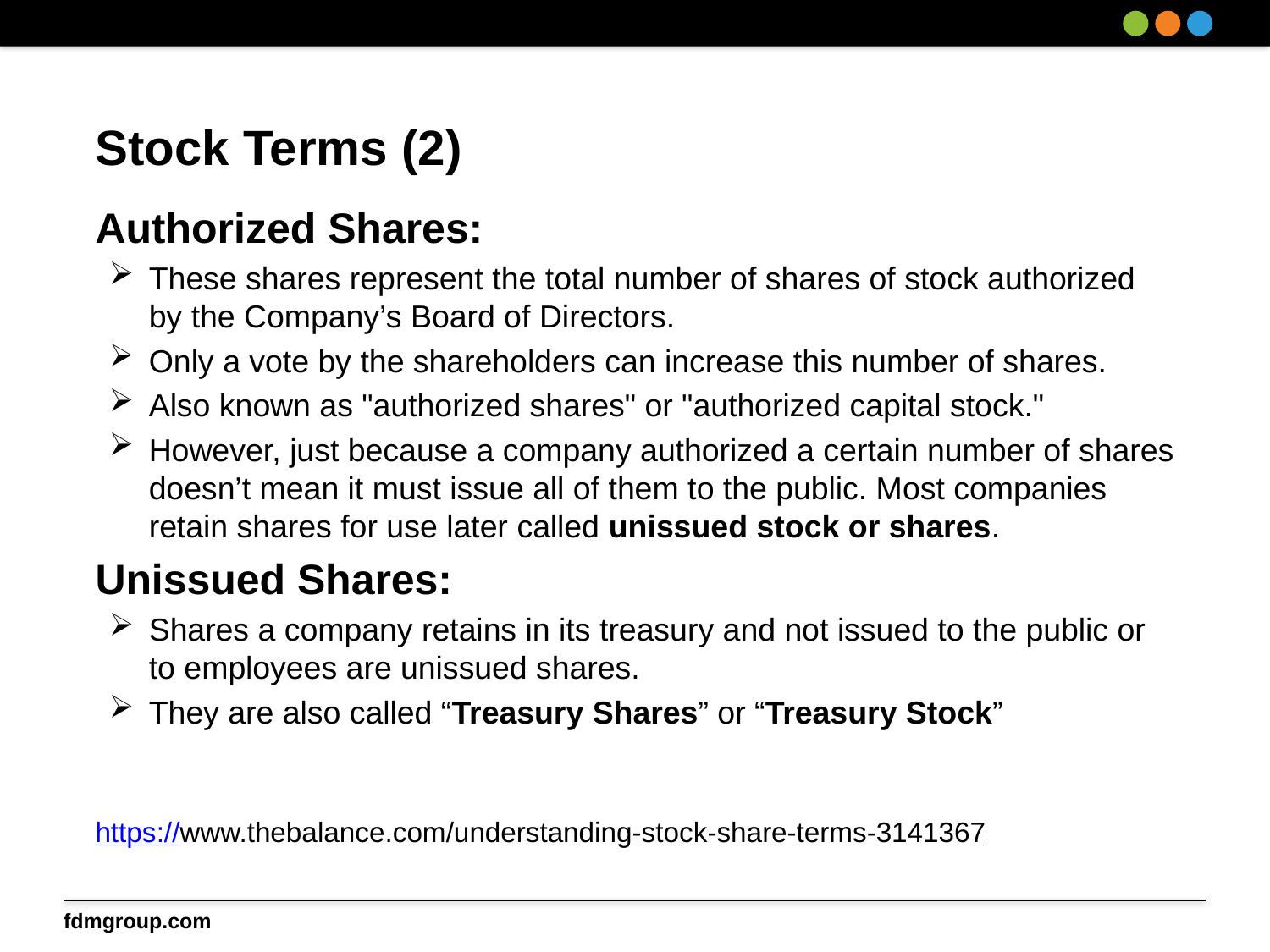

# Stock Terms (2)
Authorized Shares:
These shares represent the total number of shares of stock authorized by the Company’s Board of Directors.
Only a vote by the shareholders can increase this number of shares.
Also known as "authorized shares" or "authorized capital stock."
However, just because a company authorized a certain number of shares doesn’t mean it must issue all of them to the public. Most companies retain shares for use later called unissued stock or shares.
Unissued Shares:
Shares a company retains in its treasury and not issued to the public or to employees are unissued shares.
They are also called “Treasury Shares” or “Treasury Stock”

https://www.thebalance.com/understanding-stock-share-terms-3141367